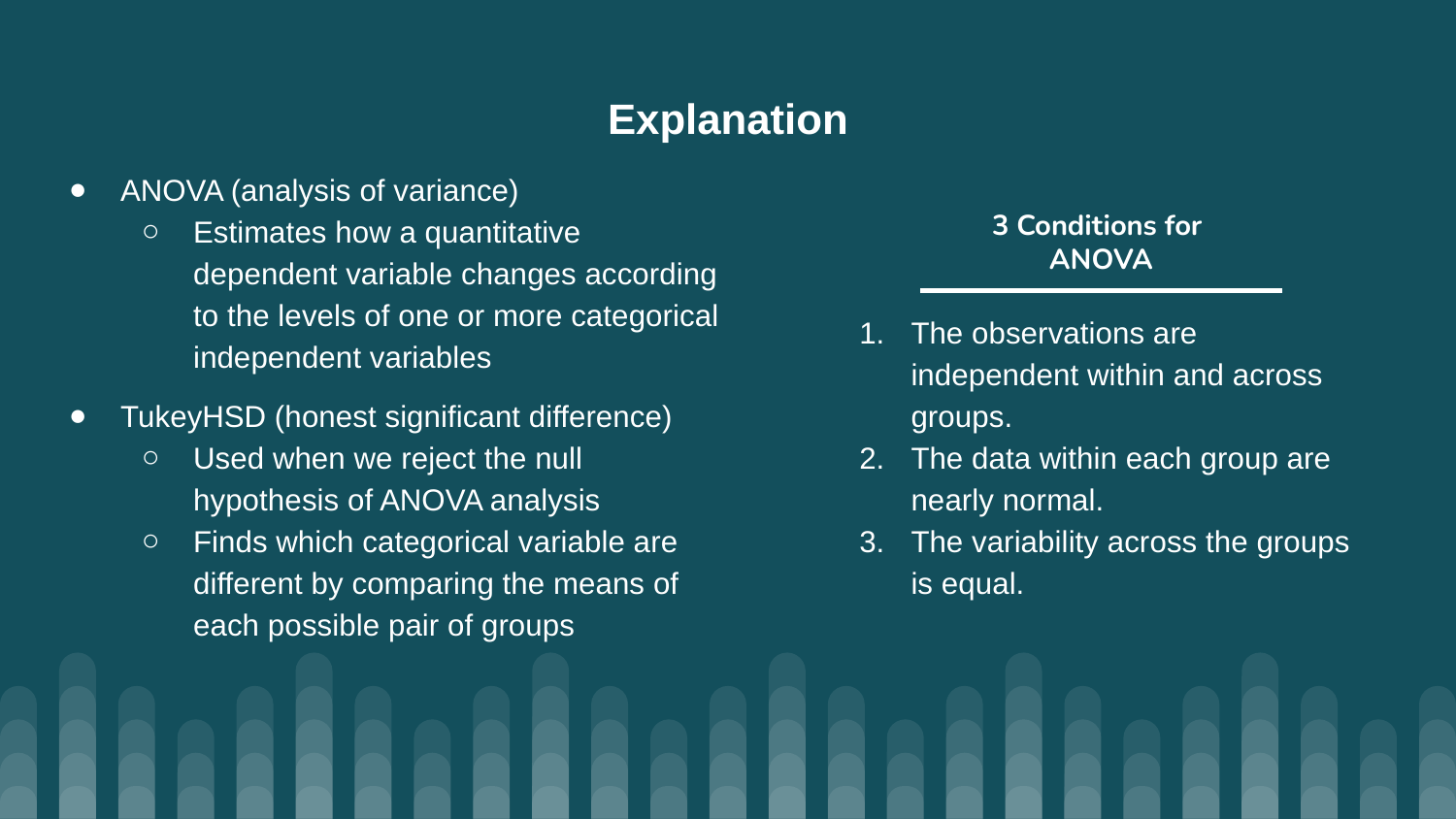

Explanation

ANOVA (analysis of variance)
Estimates how a quantitative dependent variable changes according to the levels of one or more categorical independent variables

TukeyHSD (honest significant difference)
Used when we reject the null hypothesis of ANOVA analysis
Finds which categorical variable are different by comparing the means of each possible pair of groups
3 Conditions for
ANOVA
The observations are independent within and across groups.
The data within each group are nearly normal.
The variability across the groups is equal.